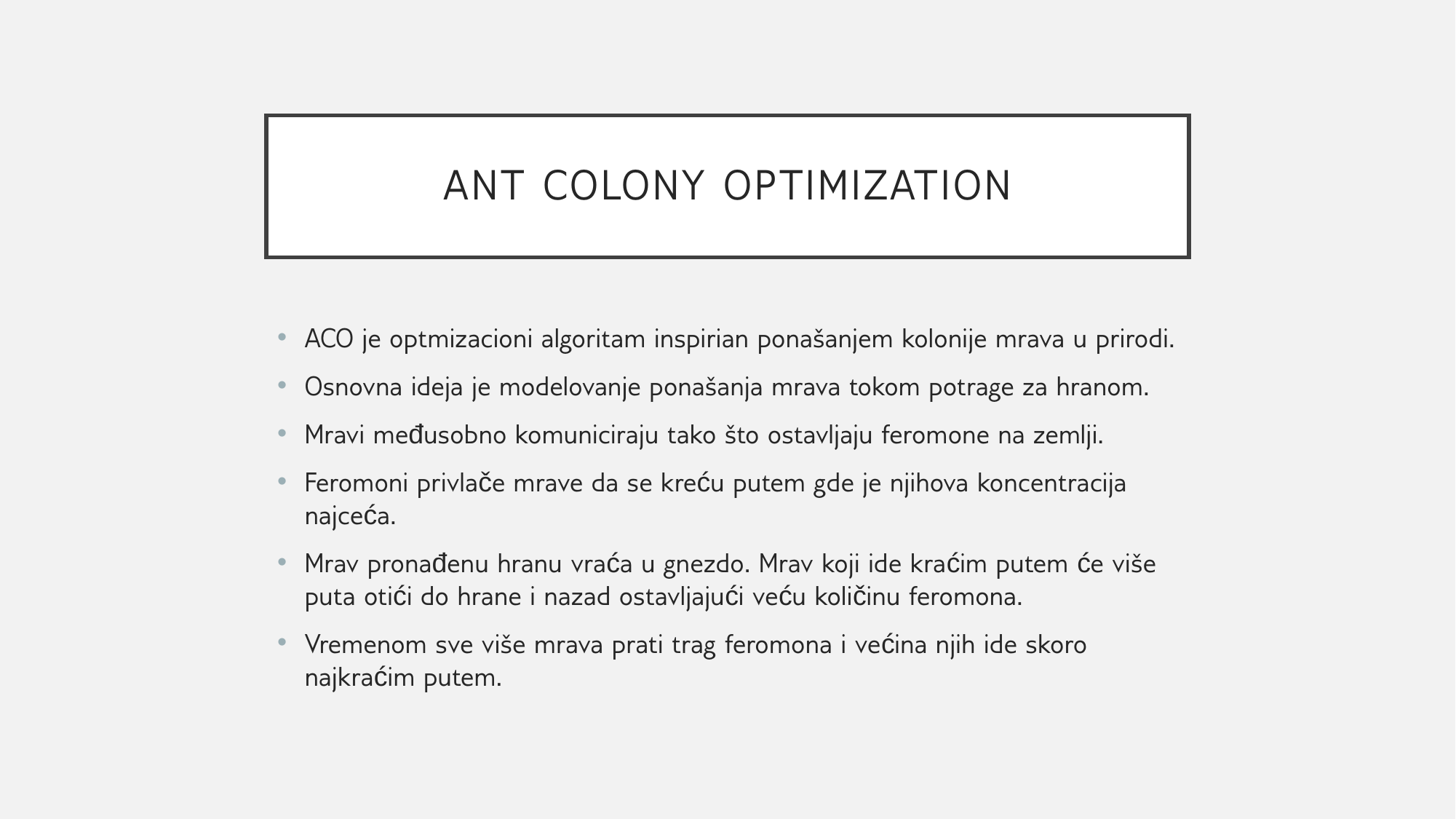

# Ant colony optimization
ACO je optmizacioni algoritam inspirian ponašanjem kolonije mrava u prirodi.
Osnovna ideja je modelovanje ponašanja mrava tokom potrage za hranom.
Mravi međusobno komuniciraju tako što ostavljaju feromone na zemlji.
Feromoni privlače mrave da se kreću putem gde je njihova koncentracija najceća.
Mrav pronađenu hranu vraća u gnezdo. Mrav koji ide kraćim putem će više puta otići do hrane i nazad ostavljajući veću količinu feromona.
Vremenom sve više mrava prati trag feromona i većina njih ide skoro najkraćim putem.